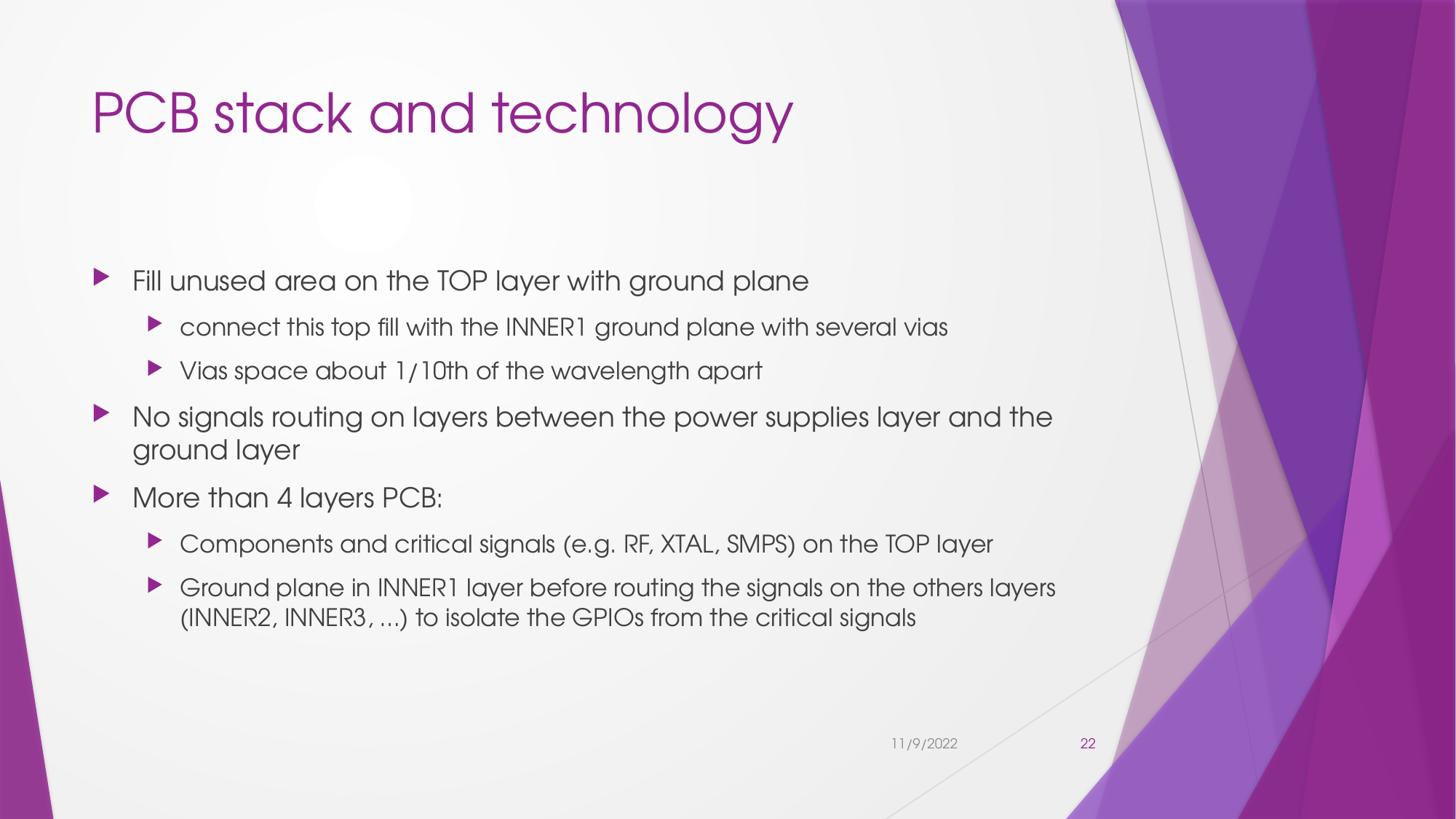

# PCB stack and technology
Fill unused area on the TOP layer with ground plane
connect this top fill with the INNER1 ground plane with several vias
Vias space about 1/10th of the wavelength apart
No signals routing on layers between the power supplies layer and the ground layer
More than 4 layers PCB:
Components and critical signals (e.g. RF, XTAL, SMPS) on the TOP layer
Ground plane in INNER1 layer before routing the signals on the others layers (INNER2, INNER3, …) to isolate the GPIOs from the critical signals

11/9/2022
22